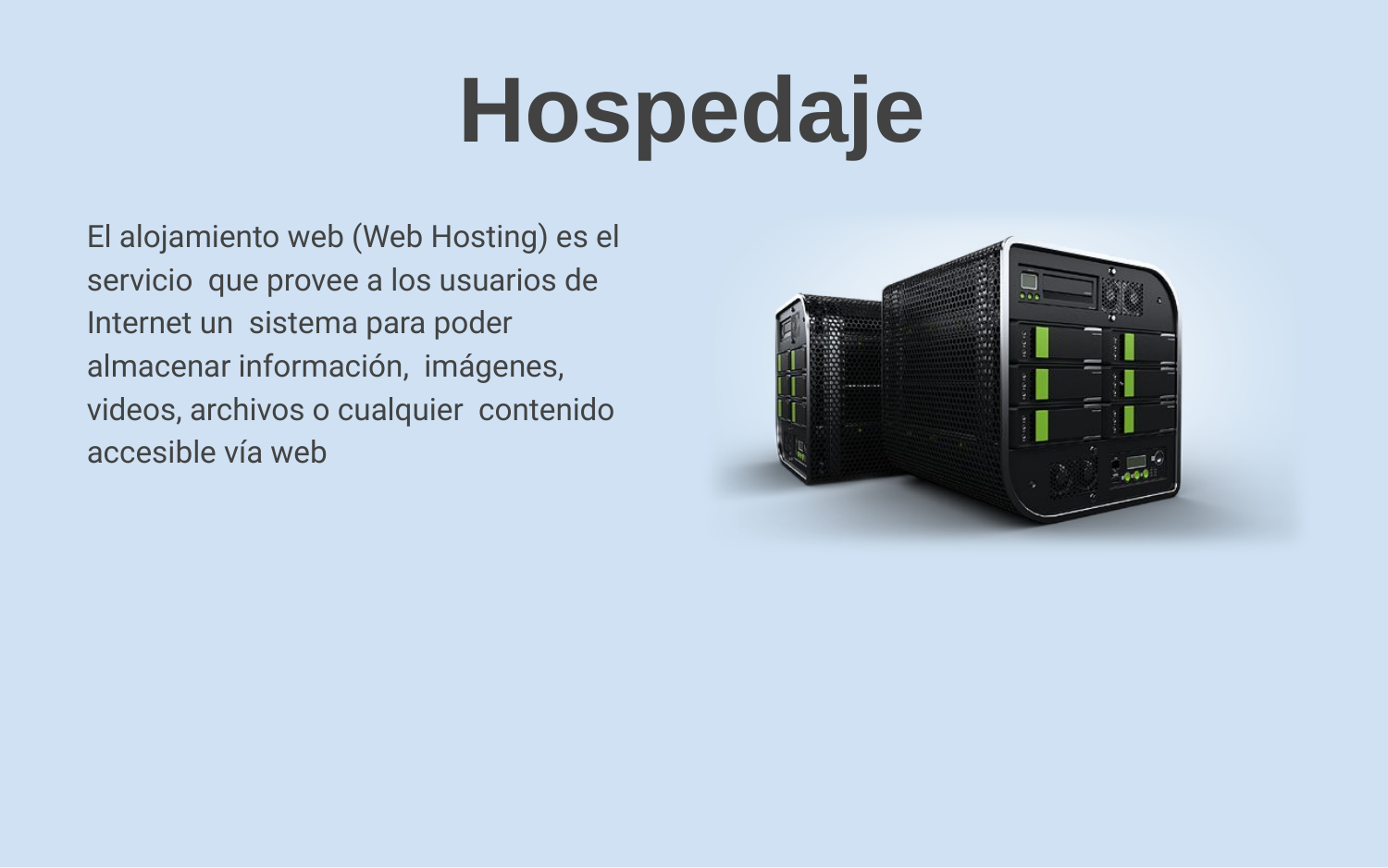

Hospedaje

El alojamiento web (Web Hosting) es el servicio  que provee a los usuarios de Internet un  sistema para poder almacenar información,  imágenes, videos, archivos o cualquier  contenido accesible vía web